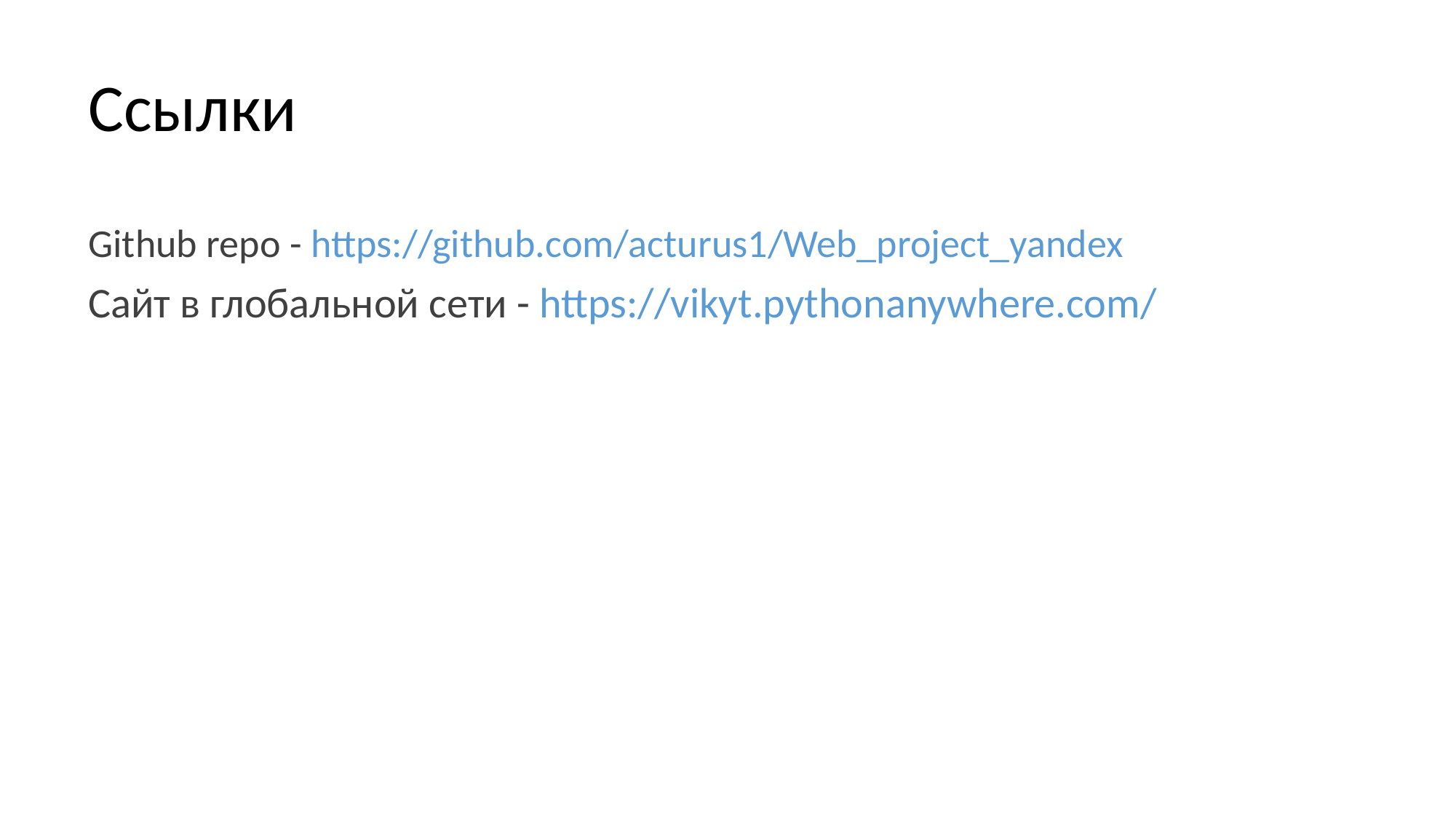

# Ссылки
Github repo - https://github.com/acturus1/Web_project_yandex
Сайт в глобальной сети - https://vikyt.pythonanywhere.com/